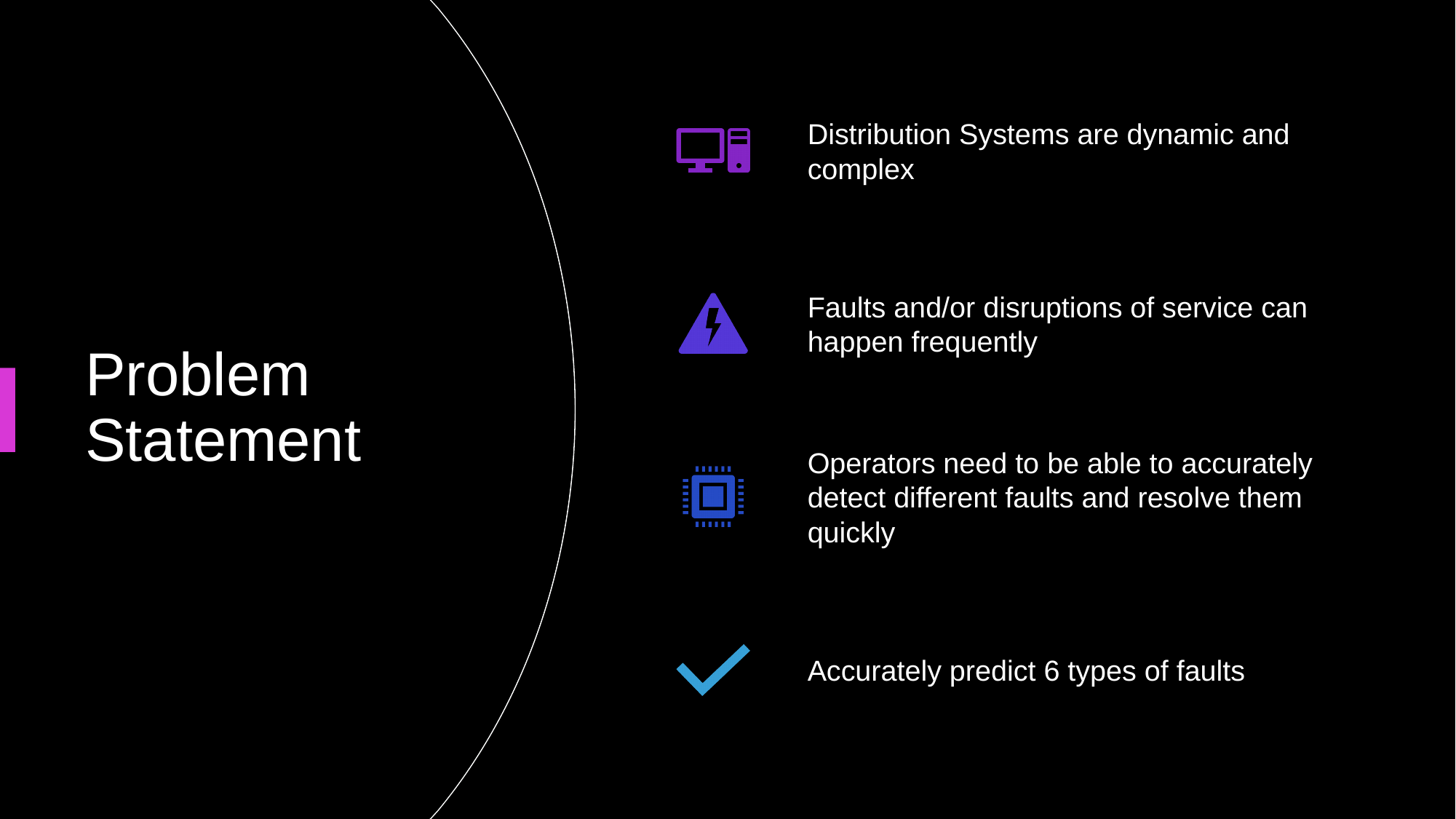

Distribution Systems are dynamic and complex

Faults and/or disruptions of service can happen frequently

Operators need to be able to accurately detect different faults and resolve them quickly

Accurately predict 6 types of faults

# Problem Statement